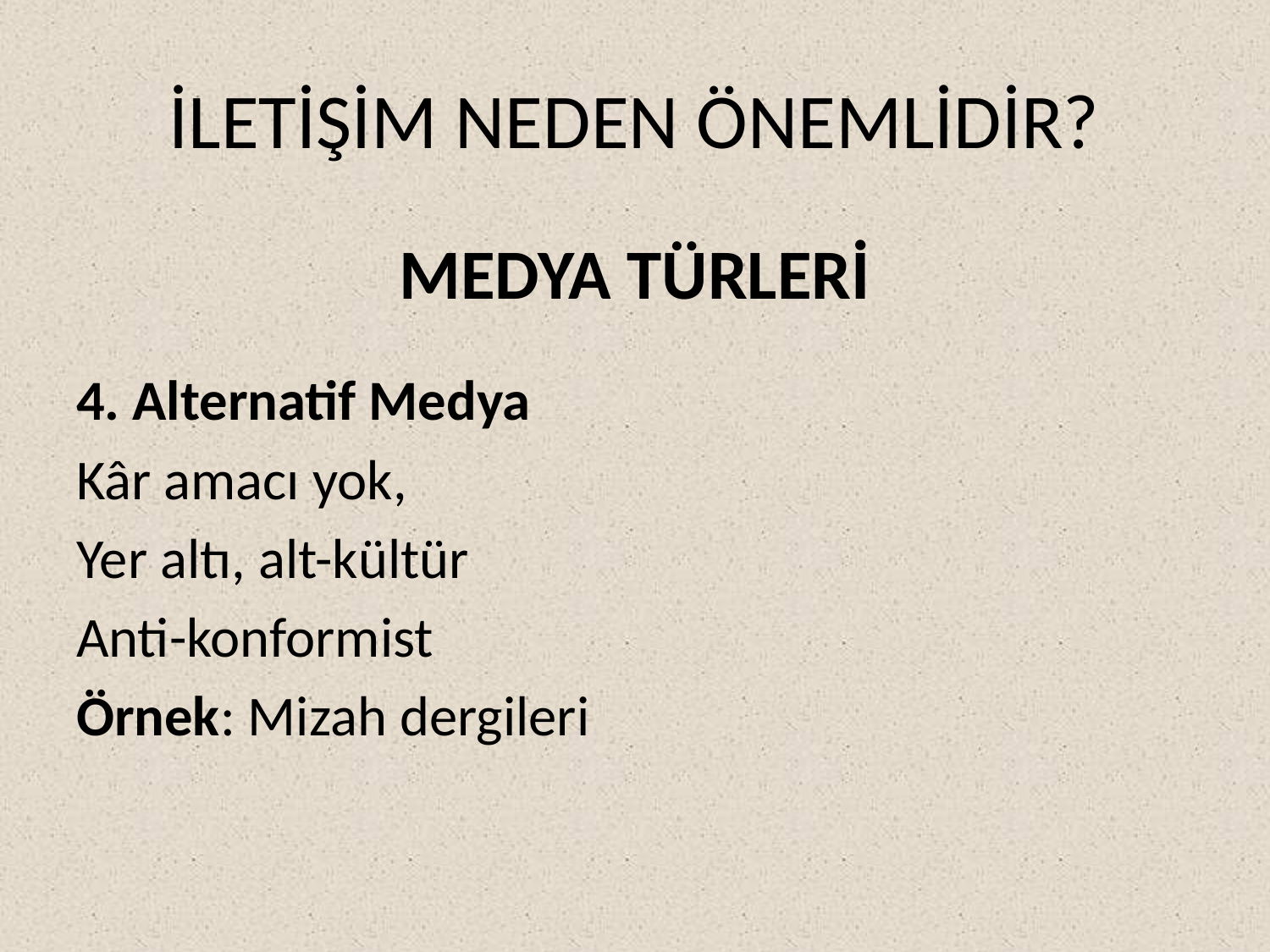

# İLETİŞİM NEDEN ÖNEMLİDİR?
MEDYA TÜRLERİ

4. Alternatif Medya
Kâr amacı yok,
Yer altı, alt-kültür
Anti-konformist
Örnek: Mizah dergileri